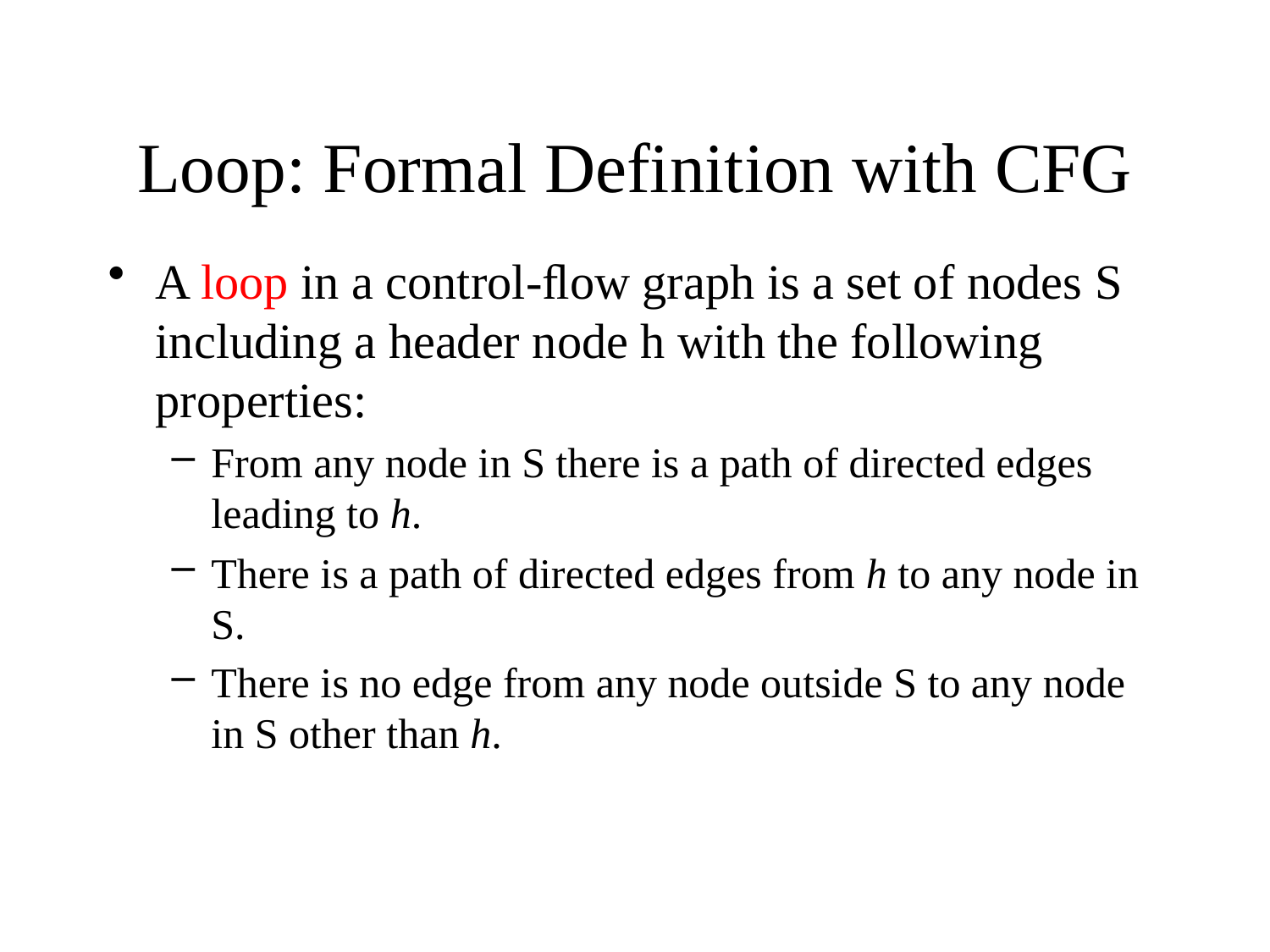

# Loop: Formal Definition with CFG
A loop in a control-ﬂow graph is a set of nodes S including a header node h with the following properties:
From any node in S there is a path of directed edges leading to h.
There is a path of directed edges from h to any node in S.
There is no edge from any node outside S to any node in S other than h.